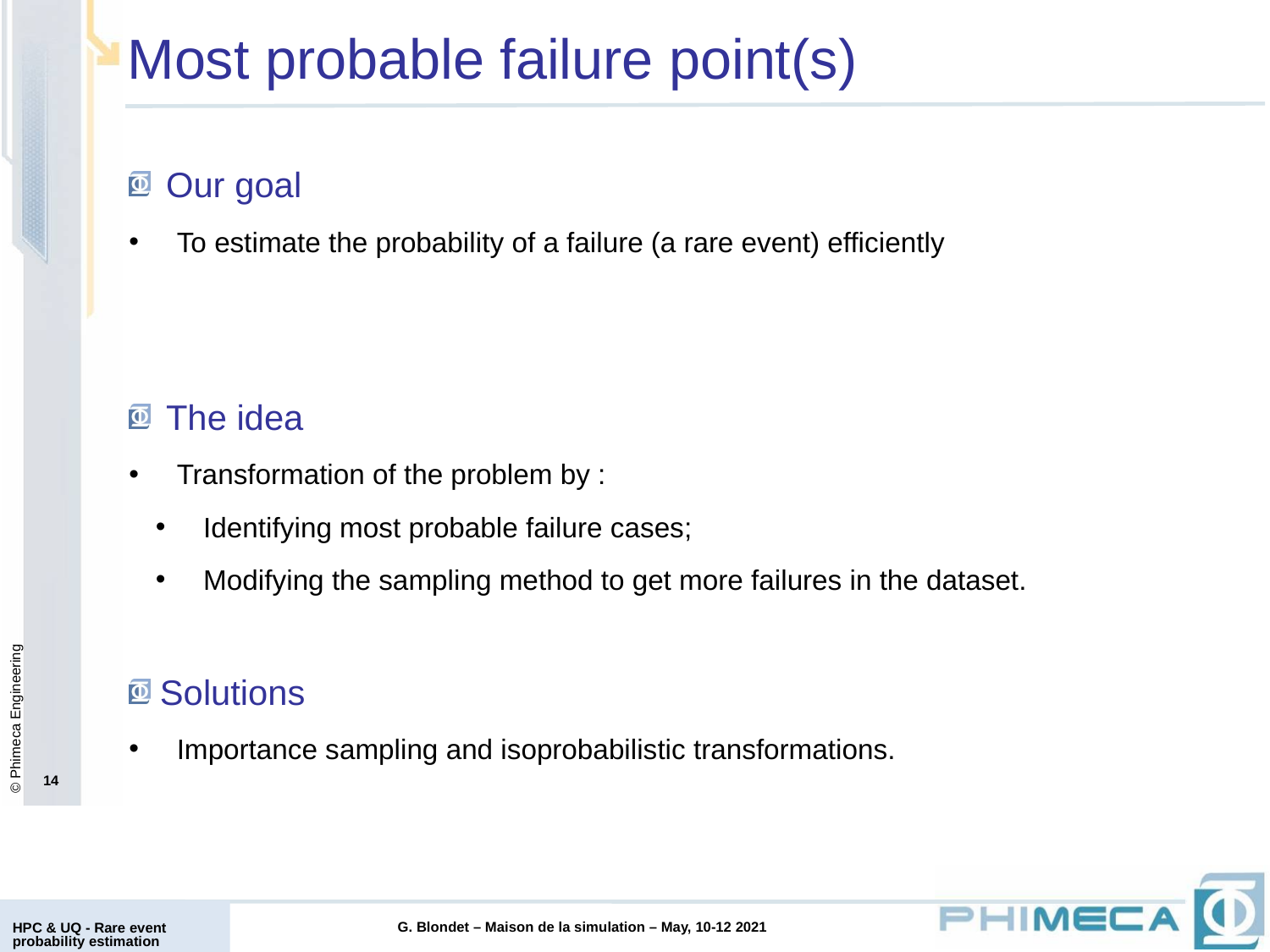

# Most probable failure point(s)
Our goal
To estimate the probability of a failure (a rare event) efficiently

The idea
Transformation of the problem by :
Identifying most probable failure cases;
Modifying the sampling method to get more failures in the dataset.

 Solutions
Importance sampling and isoprobabilistic transformations.

14
HPC & UQ - Rare event            probability estimation
G. Blondet – Maison de la simulation – May, 10-12 2021